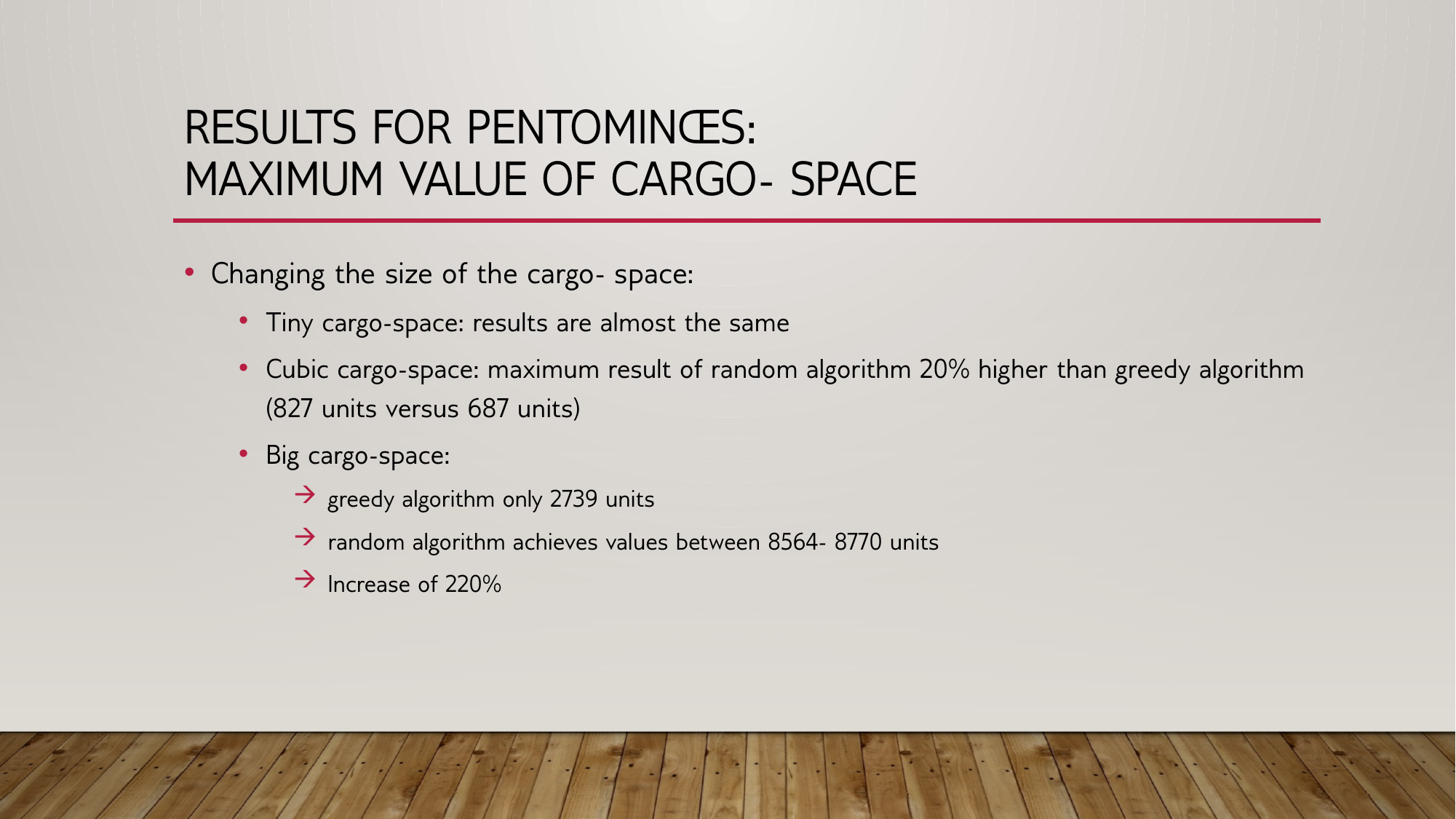

# Results for Pentominoes: Maximum value of Cargo- space
Changing the size of the cargo- space:
Tiny cargo-space: results are almost the same
Cubic cargo-space: maximum result of random algorithm 20% higher than greedy algorithm (827 units versus 687 units)
Big cargo-space:
 greedy algorithm only 2739 units
 random algorithm achieves values between 8564- 8770 units
 Increase of 220%